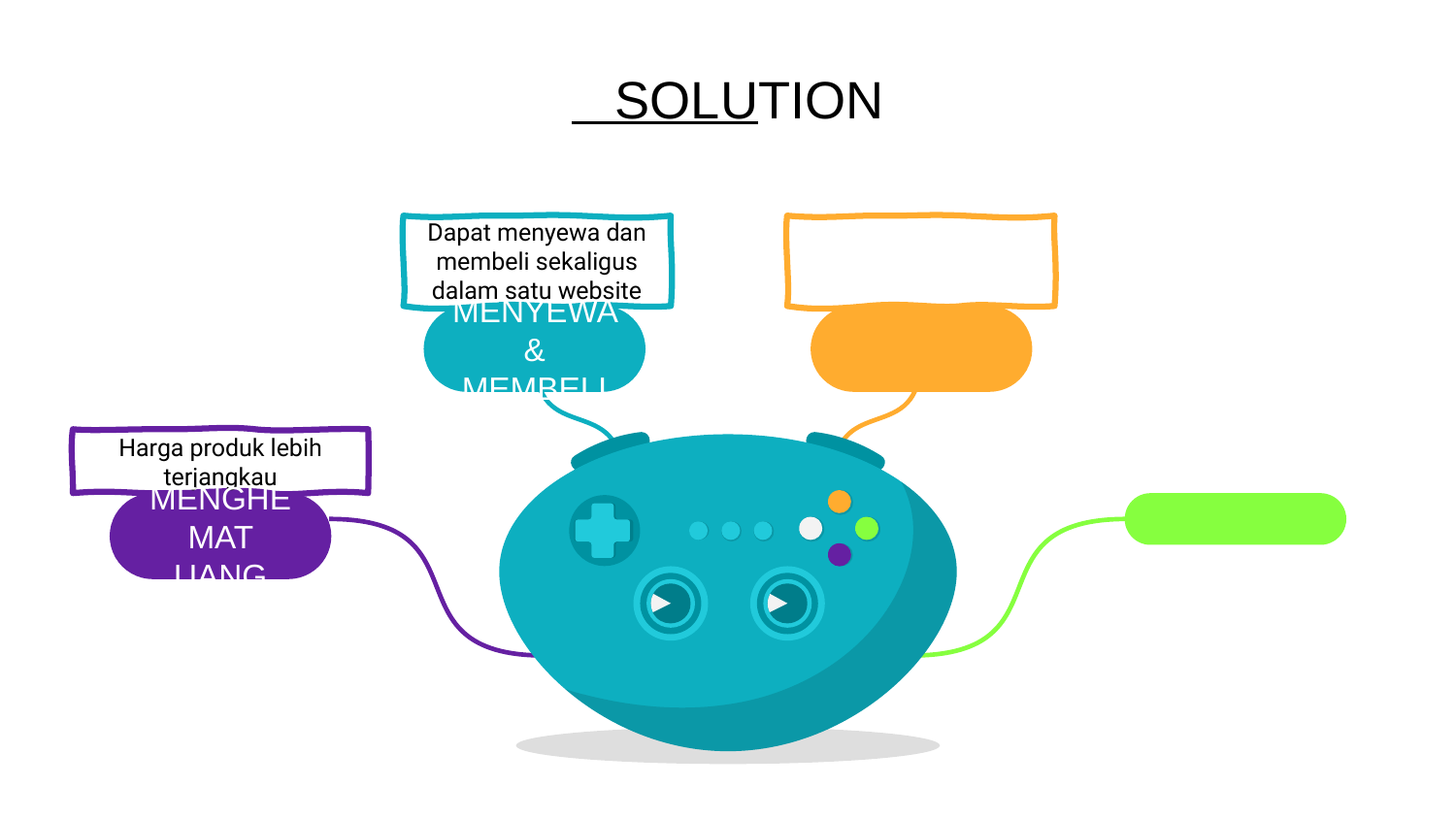

# SOLUTION

Dapat menyewa dan membeli sekaligus dalam satu website
MENYEWA & MEMBELI

Harga produk lebih terjangkau
MENGHEMAT UANG